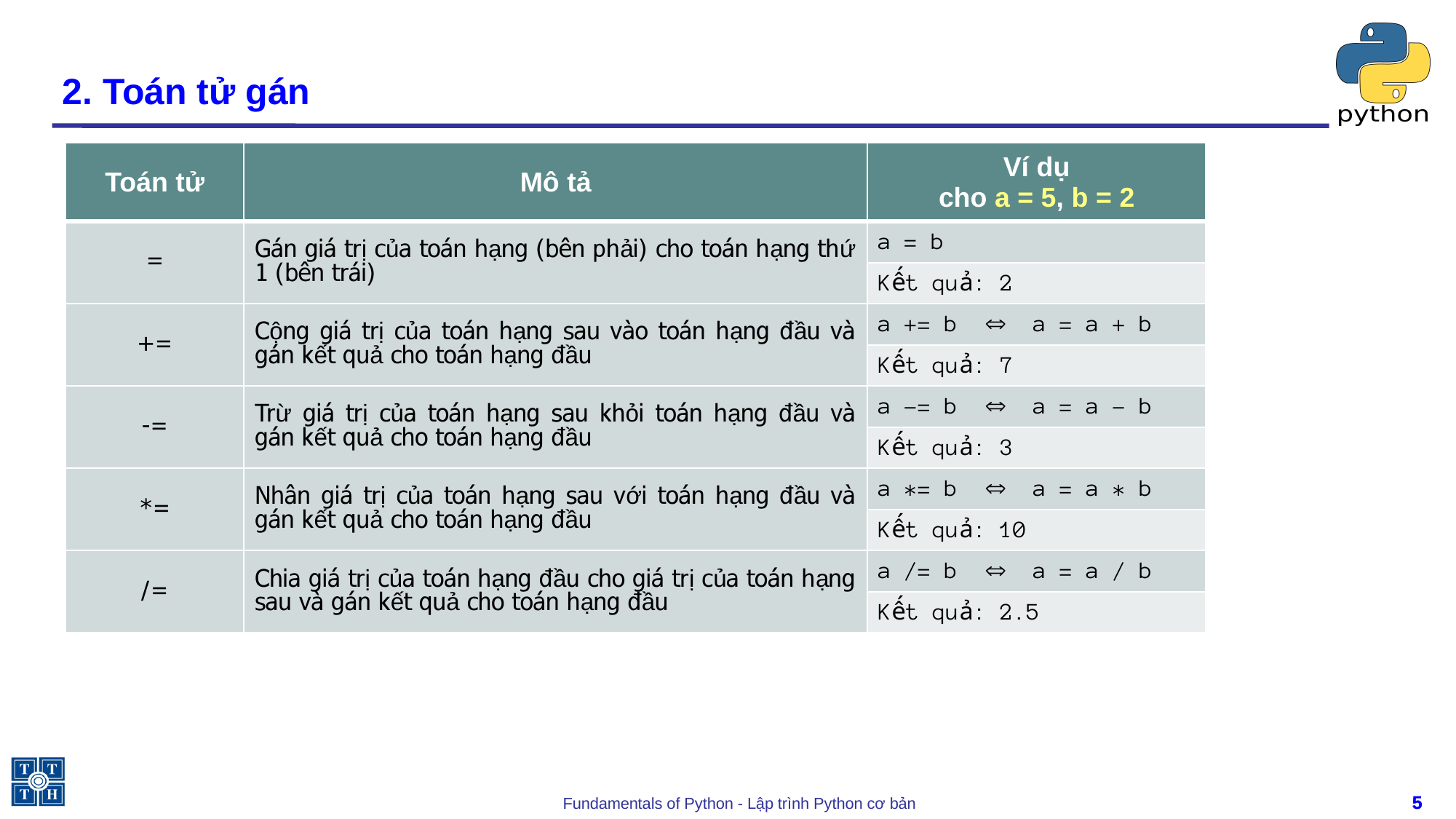

# 2. Toán tử gán

| Toán tử | Mô tả | Ví dụ cho a = 5, b = 2 |
| --- | --- | --- |
| = | Gán giá trị của toán hạng (bên phải) cho toán hạng thứ 1 (bên trái) | a = b |
|  |  | Kết quả: 2 |
| += | Cộng giá trị của toán hạng sau vào toán hạng đầu và gán kết quả cho toán hạng đầu | a += b ⇔ a = a + b |
|  |  | Kết quả: 7 |
| -= | Trừ giá trị của toán hạng sau khỏi toán hạng đầu và gán kết quả cho toán hạng đầu | a -= b ⇔ a = a - b |
|  |  | Kết quả: 3 |
| \*= | Nhân giá trị của toán hạng sau với toán hạng đầu và gán kết quả cho toán hạng đầu | a \*= b ⇔ a = a \* b |
|  |  | Kết quả: 10 |
| /= | Chia giá trị của toán hạng đầu cho giá trị của toán hạng sau và gán kết quả cho toán hạng đầu | a /= b ⇔ a = a / b |
|  |  | Kết quả: 2.5 |